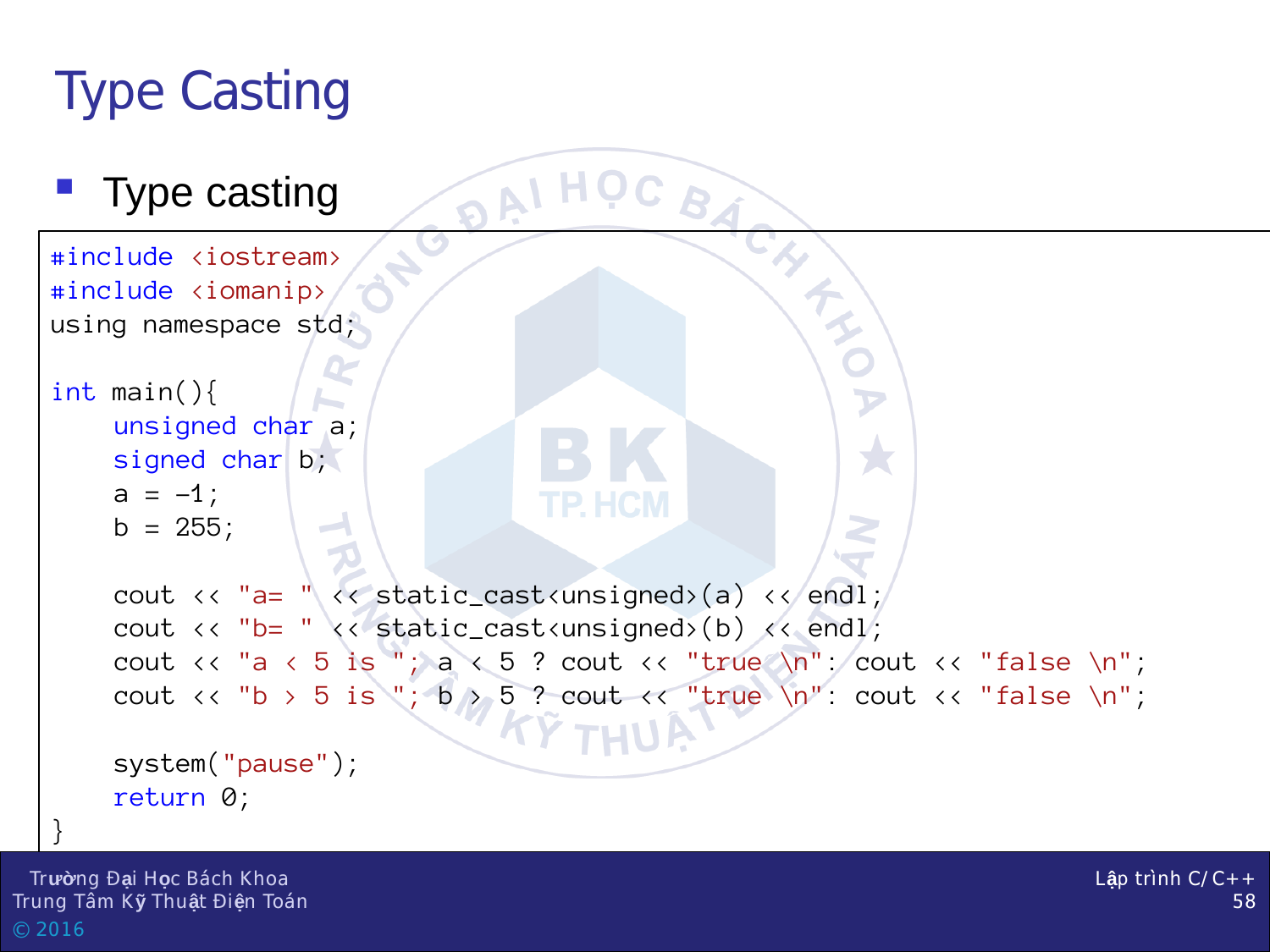

Type Casting
Type casting

#include <iostream>
#include <iomanip>
using namespace std;

int main(){
	unsigned char a;
	signed char b;
	a = -1;
	b = 255;

	cout << "a= " << static_cast<unsigned>(a) << endl;
	cout << "b= " << static_cast<unsigned>(b) << endl;
	cout << "a < 5 is "; a < 5 ? cout << "true \n": cout << "false \n";
	cout << "b > 5 is "; b > 5 ? cout << "true \n": cout << "false \n";

	system("pause");
	return 0;
}